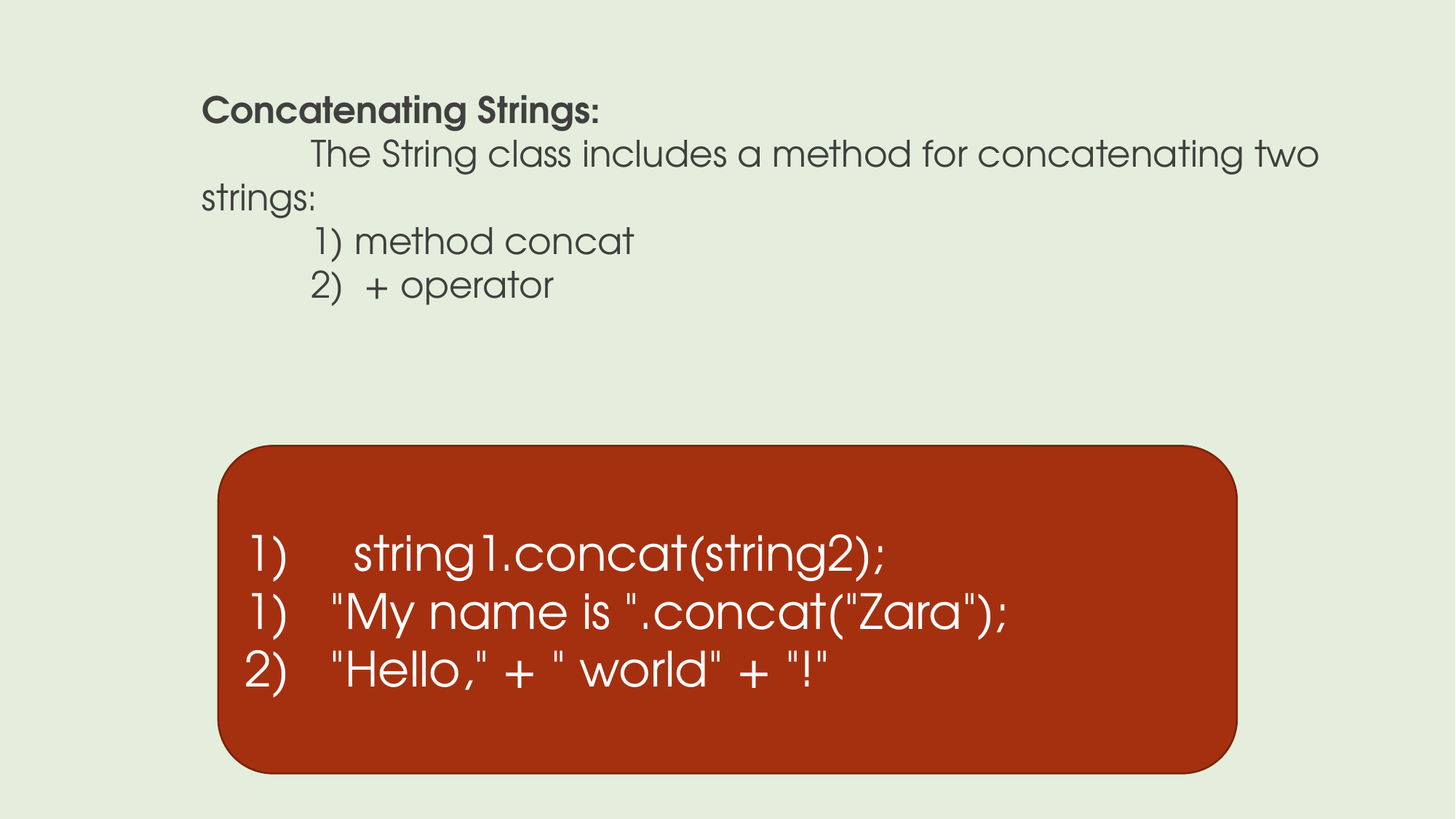

Concatenating Strings:
	The String class includes a method for concatenating two strings:
	1) method concat
	2)  + operator
1)	string1.concat(string2);
   "My name is ".concat("Zara");
   "Hello," + " world" + "!"